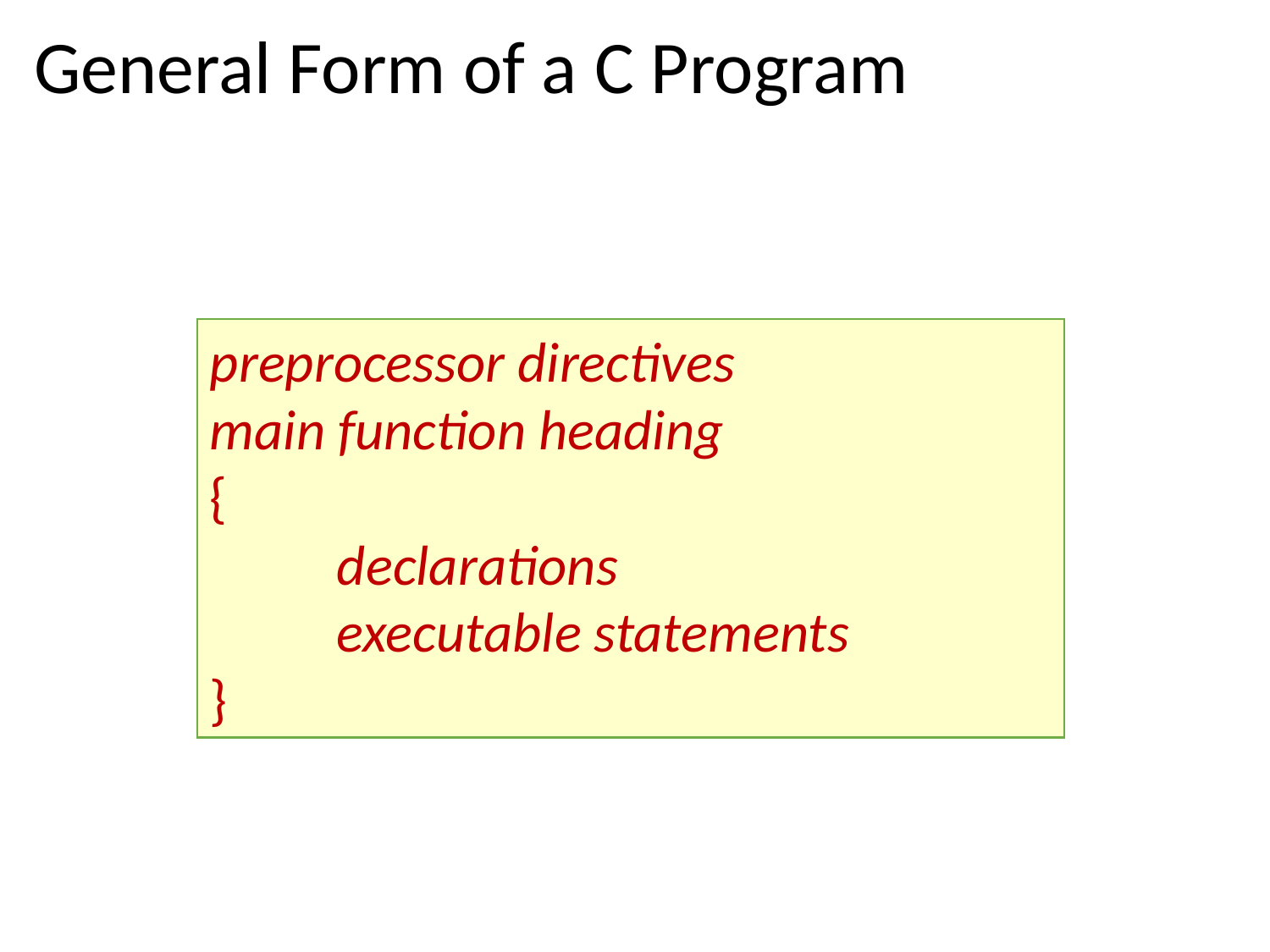

# General Form of a C Program

preprocessor directives
main function heading
{
	declarations
	executable statements
}